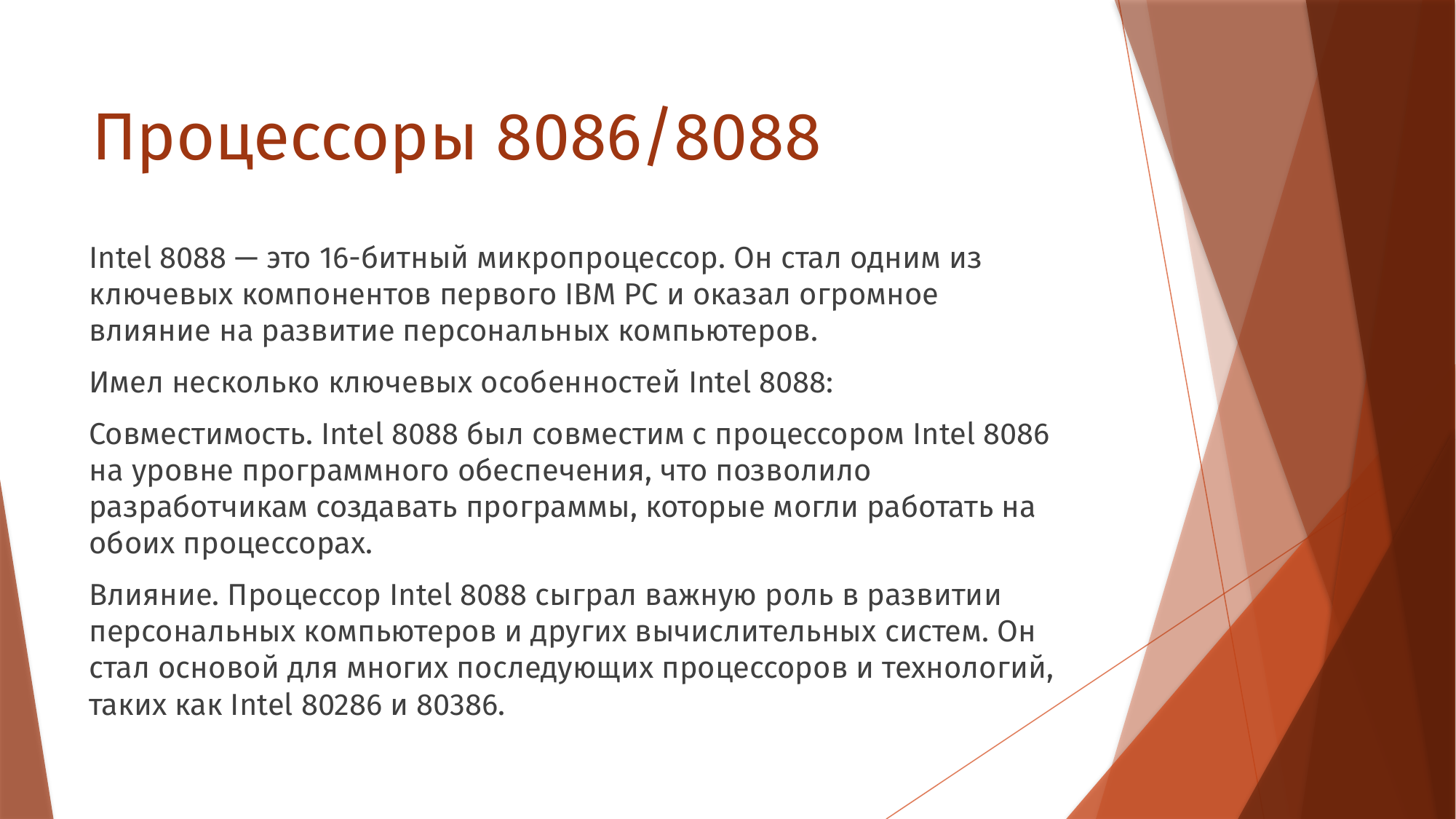

# Процессоры 8086/8088
Intel 8088 — это 16-битный микропроцессор. Он стал одним из ключевых компонентов первого IBM PC и оказал огромное влияние на развитие персональных компьютеров.
Имел несколько ключевых особенностей Intel 8088:
Совместимость. Intel 8088 был совместим с процессором Intel 8086 на уровне программного обеспечения, что позволило разработчикам создавать программы, которые могли работать на обоих процессорах.
Влияние. Процессор Intel 8088 сыграл важную роль в развитии персональных компьютеров и других вычислительных систем. Он стал основой для многих последующих процессоров и технологий, таких как Intel 80286 и 80386.